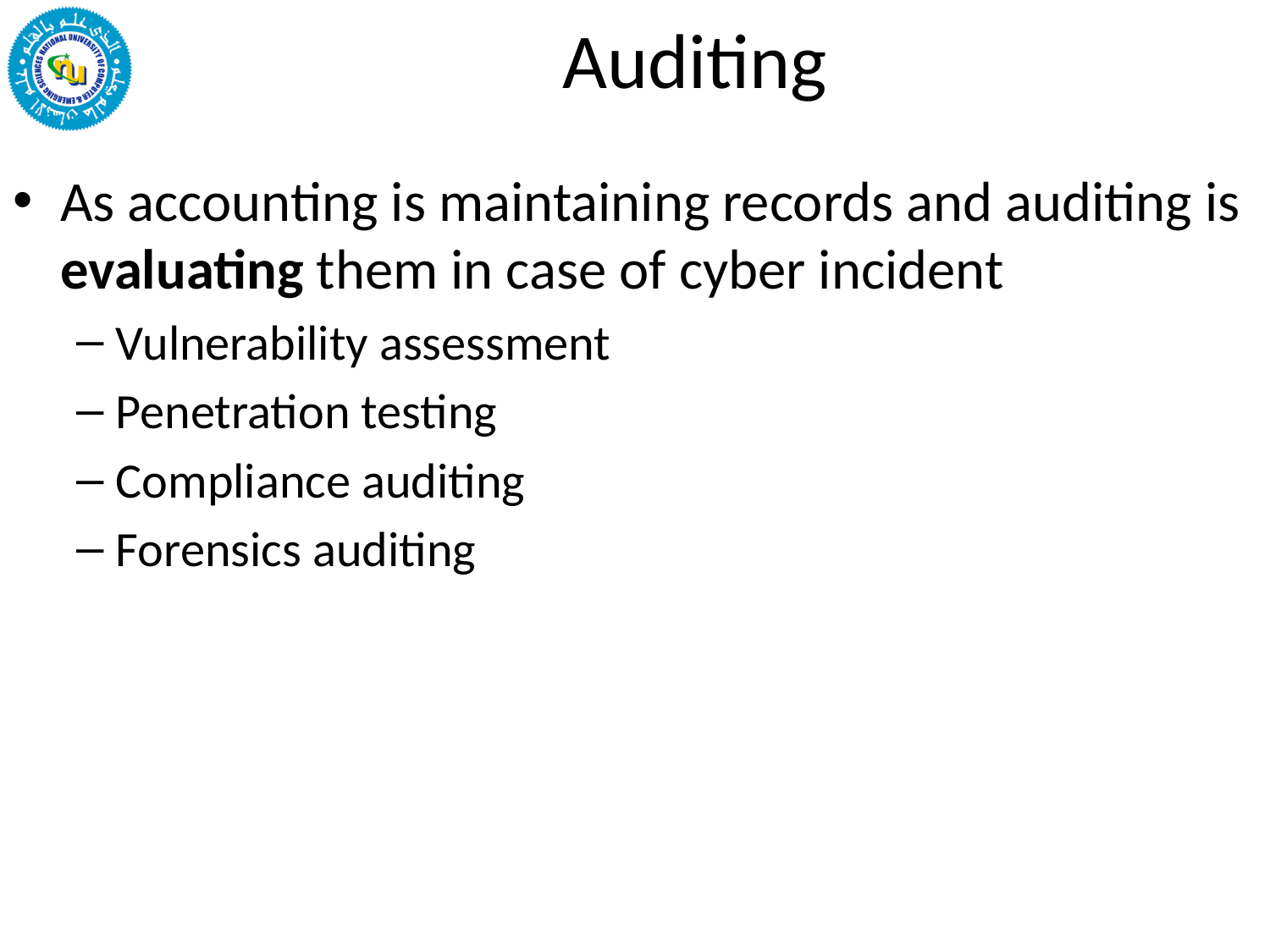

# Auditing
As accounting is maintaining records and auditing is evaluating them in case of cyber incident
Vulnerability assessment
Penetration testing
Compliance auditing
Forensics auditing